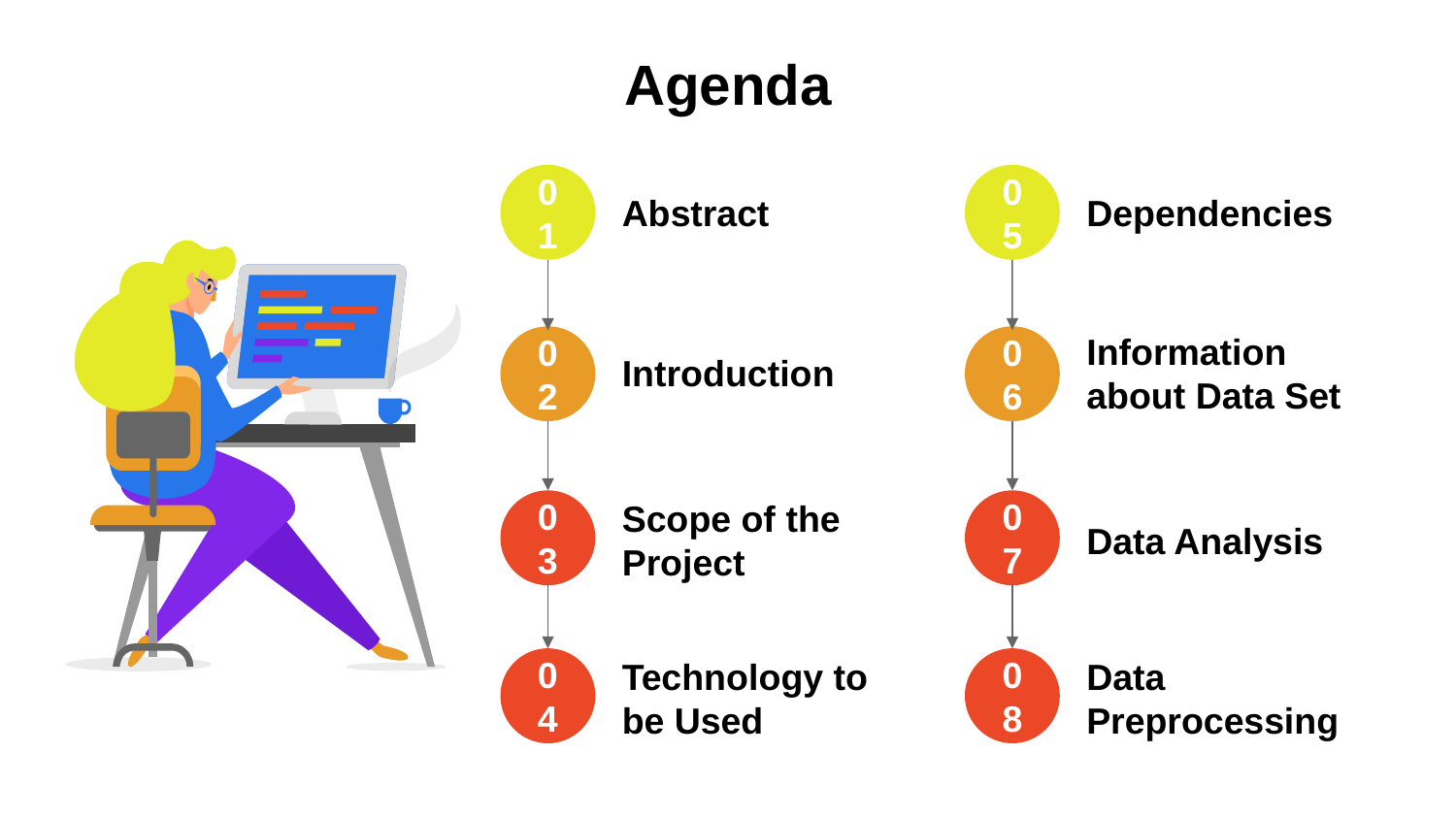

# Agenda
01
Abstract
05
Dependencies

02
Introduction
06
Information about Data Set
03
Scope of the Project
07
Data Analysis
04
Technology to be Used
08
Data Preprocessing